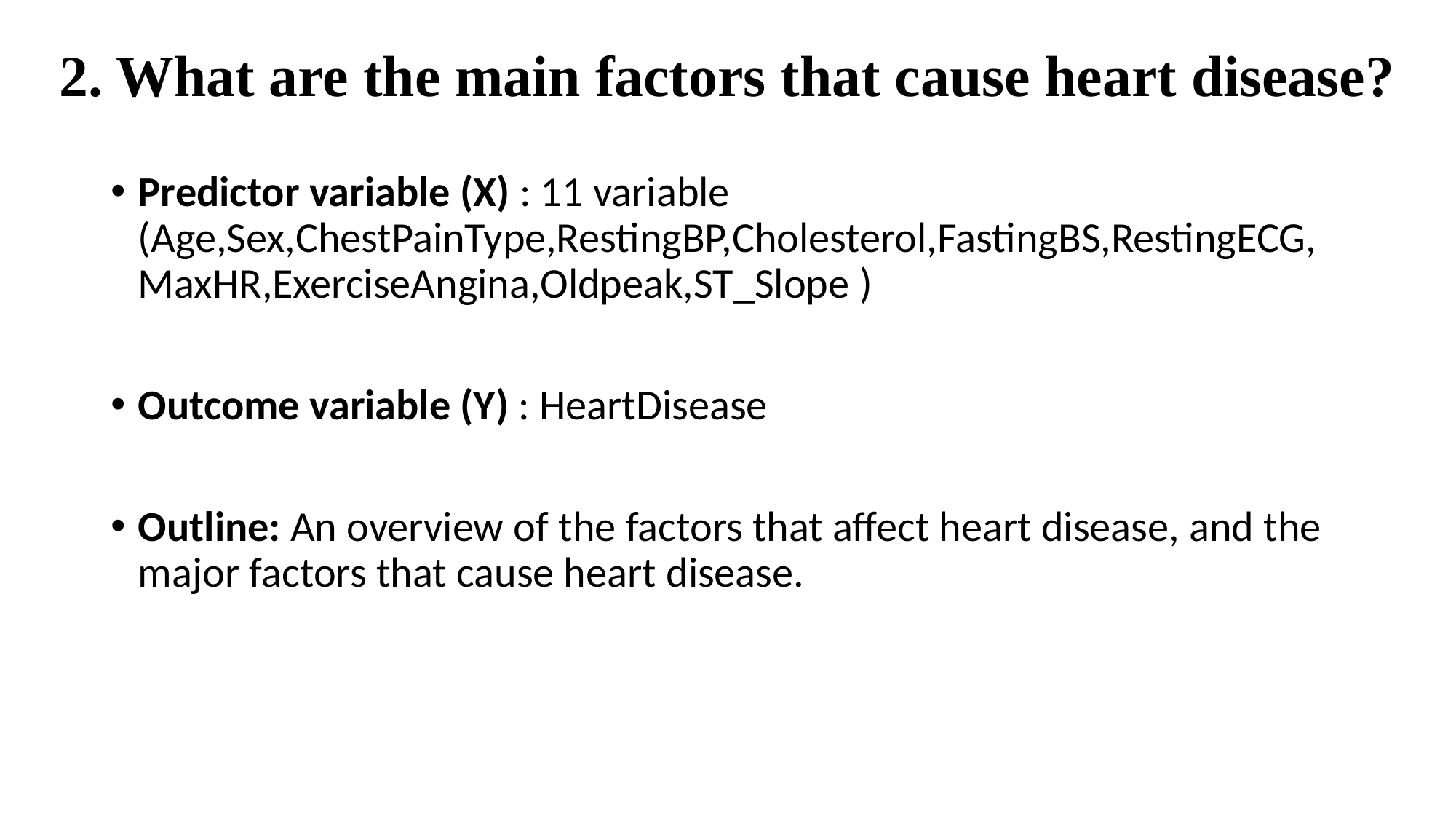

# 2. What are the main factors that cause heart disease?
Predictor variable (X) : 11 variable (Age,Sex,ChestPainType,RestingBP,Cholesterol,FastingBS,RestingECG,MaxHR,ExerciseAngina,Oldpeak,ST_Slope )

Outcome variable (Y) : HeartDisease

Outline: An overview of the factors that affect heart disease, and the major factors that cause heart disease.